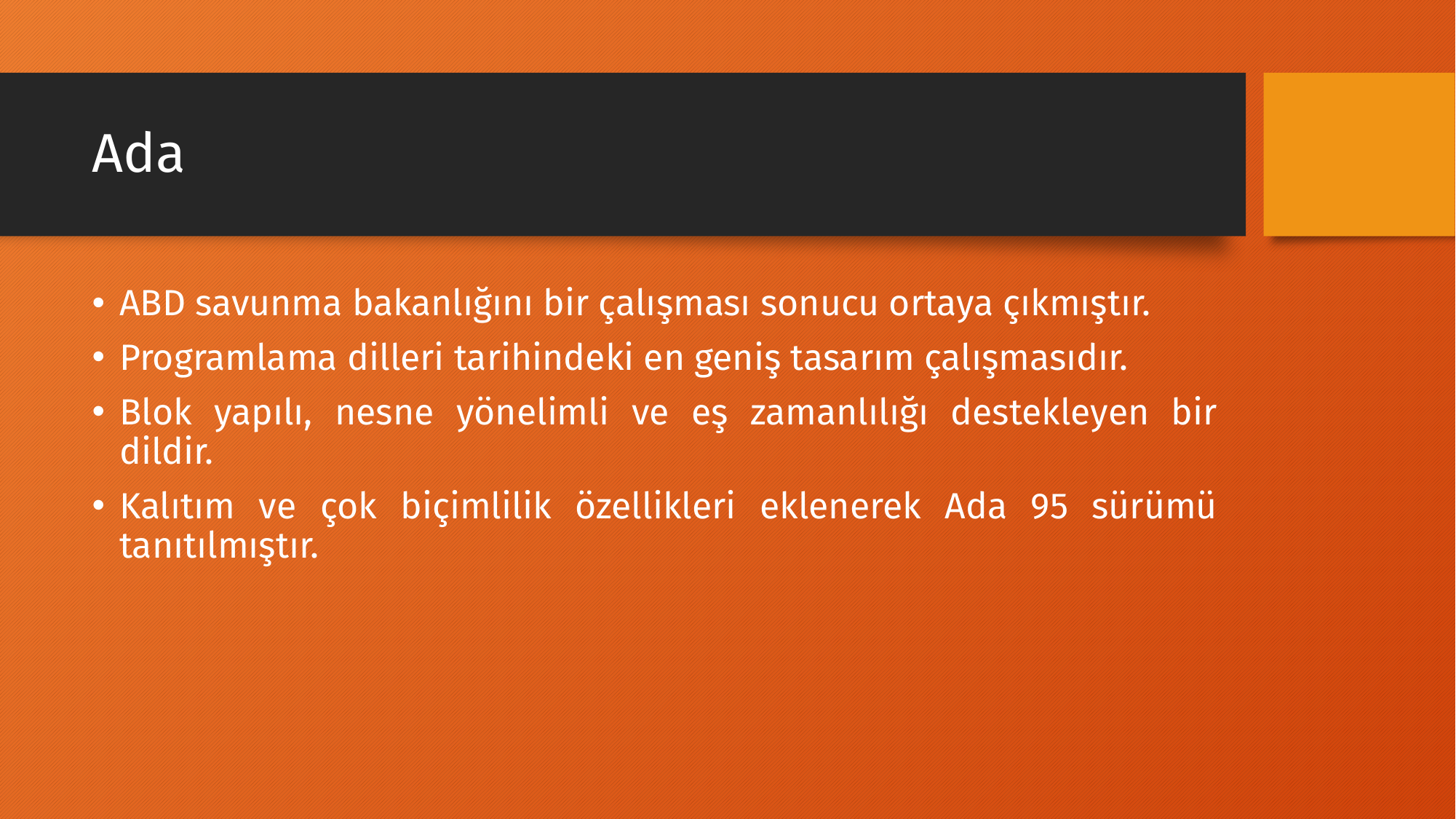

# Ada
ABD savunma bakanlığını bir çalışması sonucu ortaya çıkmıştır.
Programlama dilleri tarihindeki en geniş tasarım çalışmasıdır.
Blok yapılı, nesne yönelimli ve eş zamanlılığı destekleyen bir dildir.
Kalıtım ve çok biçimlilik özellikleri eklenerek Ada 95 sürümü tanıtılmıştır.